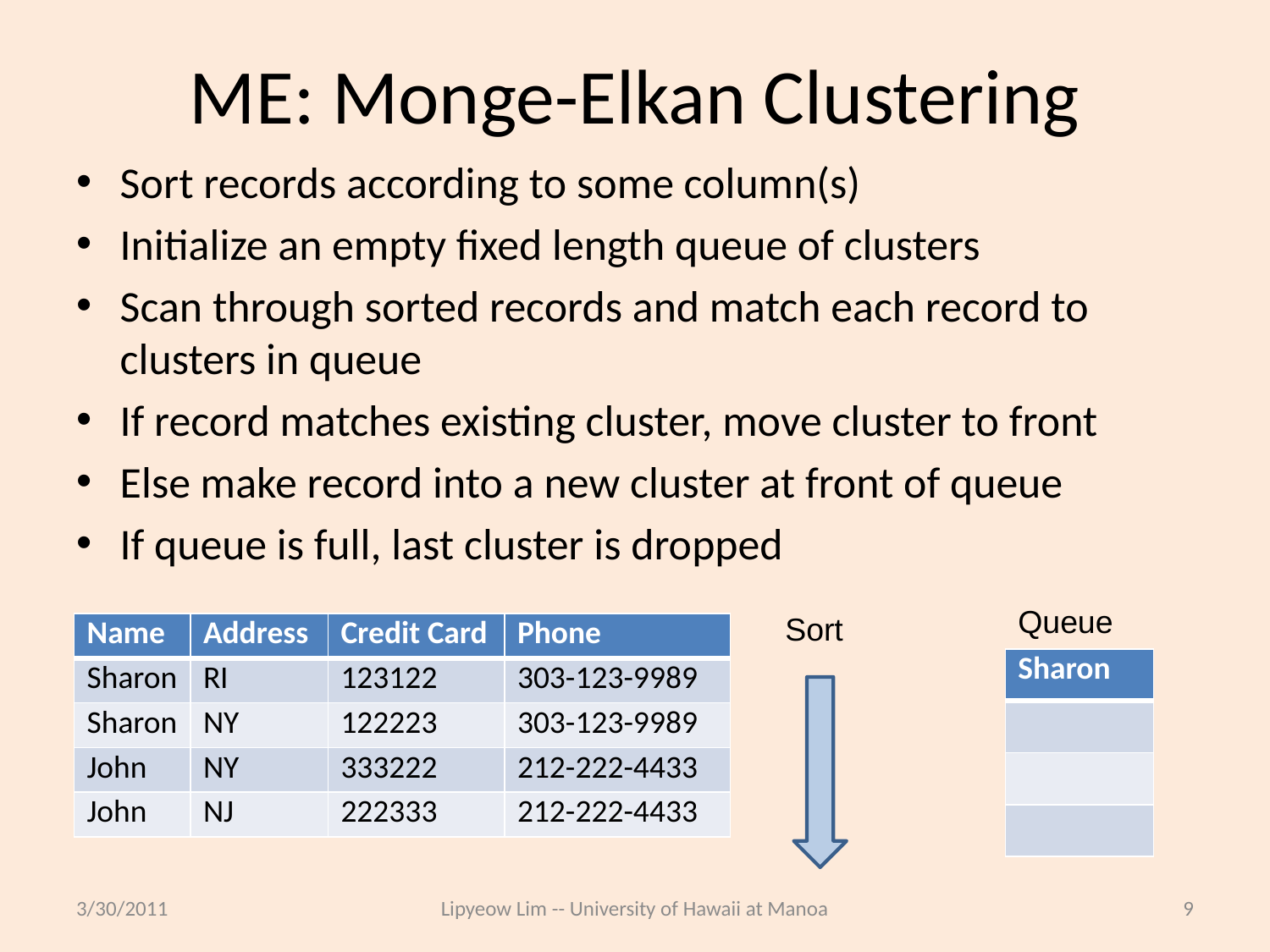

# ME: Monge-Elkan Clustering
Sort records according to some column(s)
Initialize an empty fixed length queue of clusters
Scan through sorted records and match each record to clusters in queue
If record matches existing cluster, move cluster to front
Else make record into a new cluster at front of queue
If queue is full, last cluster is dropped

Queue
Sort
| Name | Address | Credit Card | Phone |
| --- | --- | --- | --- |
| Sharon | RI | 123122 | 303-123-9989 |
| Sharon | NY | 122223 | 303-123-9989 |
| John | NY | 333222 | 212-222-4433 |
| John | NJ | 222333 | 212-222-4433 |
| Sharon |
| --- |
|  |
|  |
|  |

3/30/2011
Lipyeow Lim -- University of Hawaii at Manoa
9